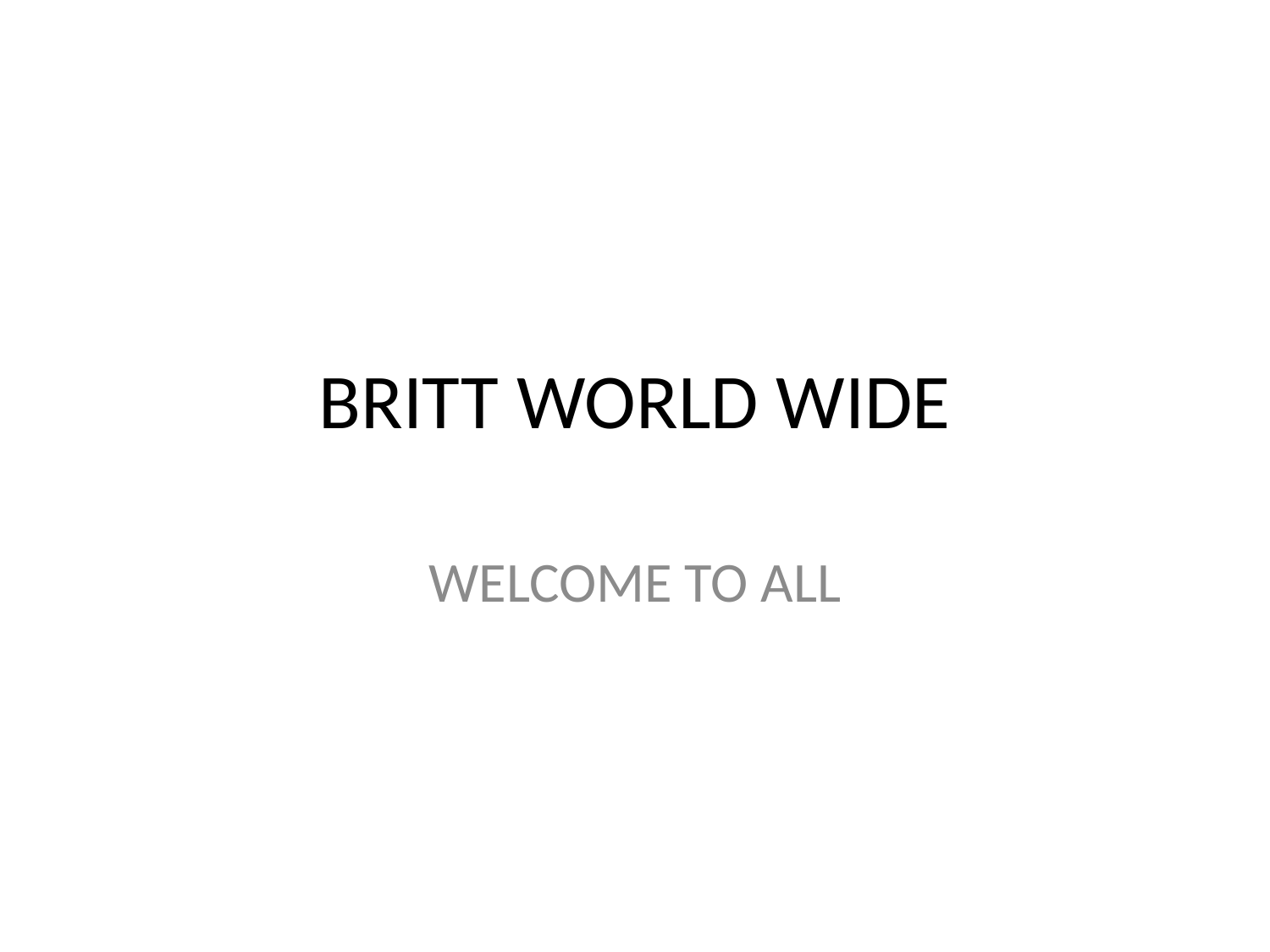

# BRITT WORLD WIDE
WELCOME TO ALL